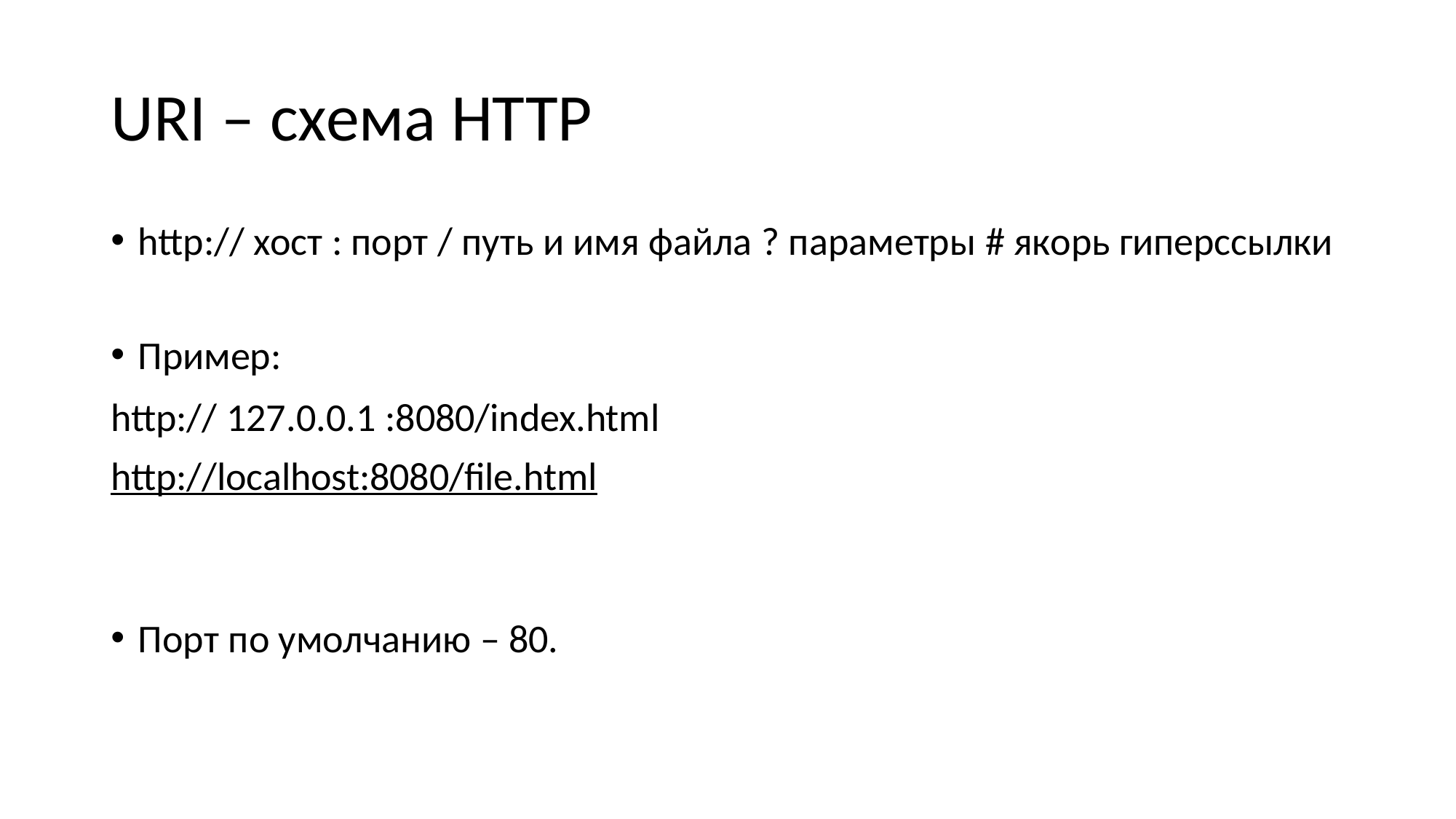

# URI – схема HTTP
http:// хост : порт / путь и имя файла ? параметры # якорь гиперссылки

Пример:
http:// 127.0.0.1 :8080/index.html http://localhost:8080/file.html

Порт по умолчанию – 80.